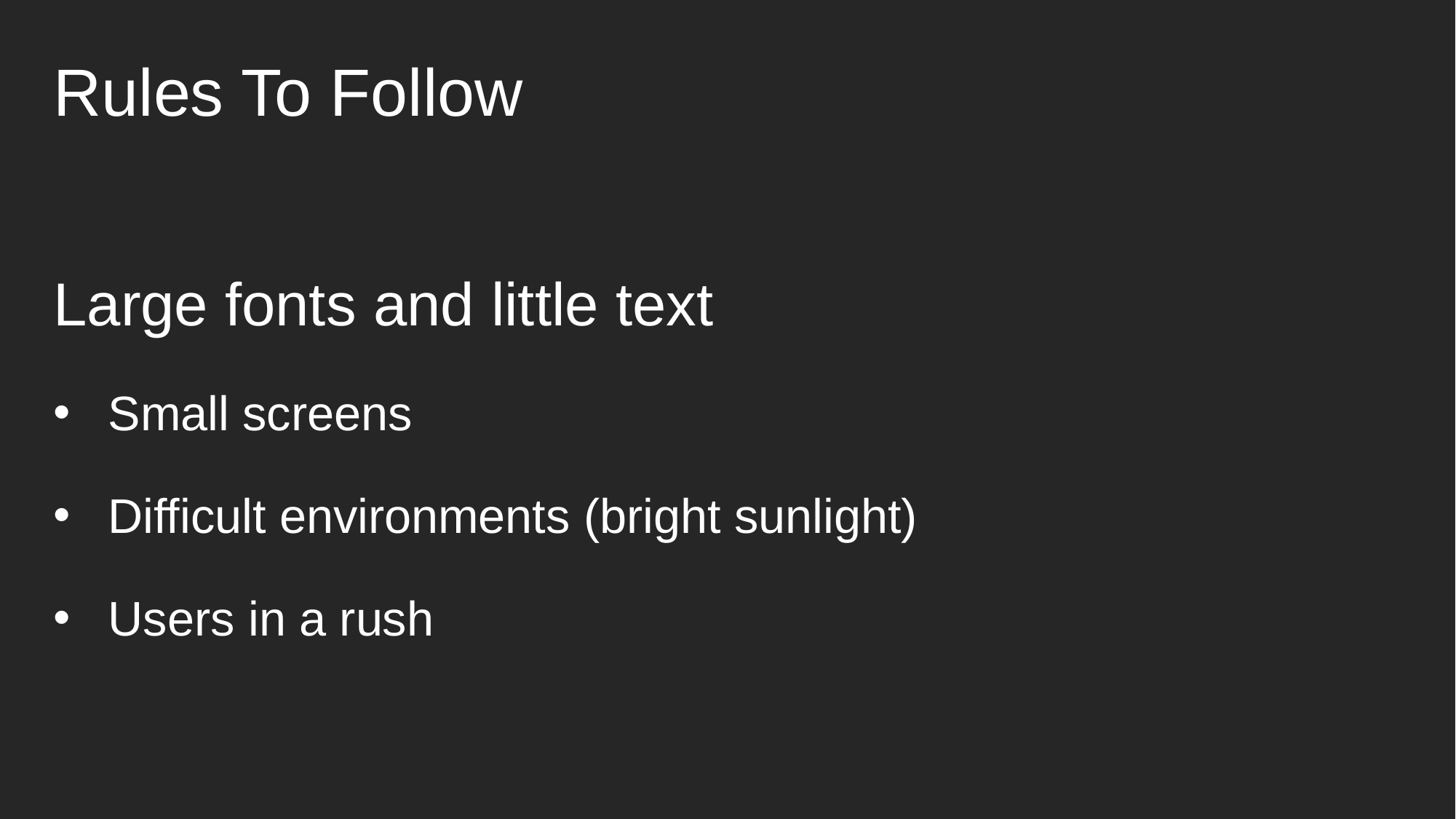

Rules To Follow
Large fonts and little text
Small screens
Difficult environments (bright sunlight)
Users in a rush